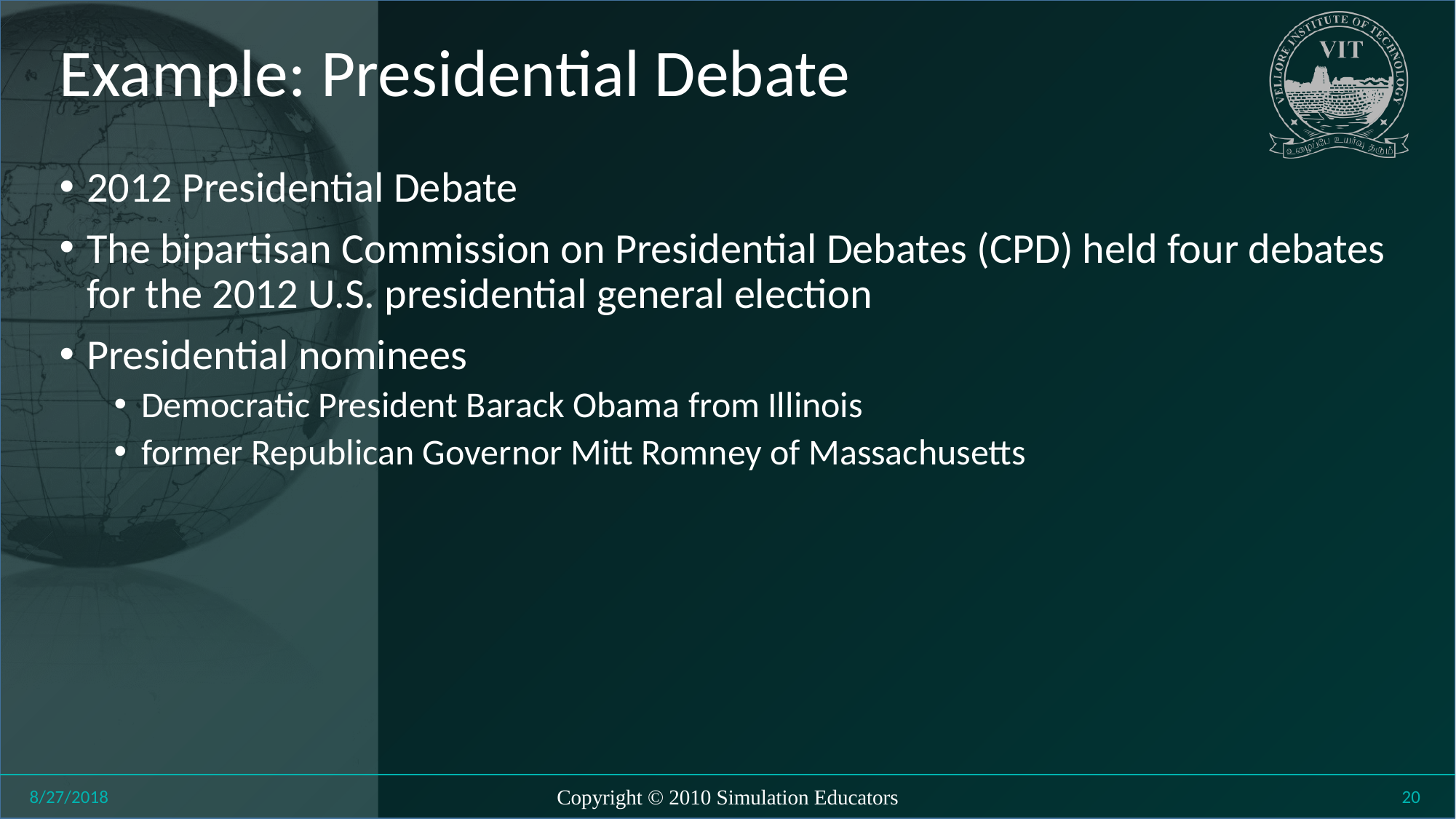

# Example: Presidential Debate
2012 Presidential Debate
The bipartisan Commission on Presidential Debates (CPD) held four debates for the 2012 U.S. presidential general election
Presidential nominees
Democratic President Barack Obama from Illinois
former Republican Governor Mitt Romney of Massachusetts
8/27/2018
Copyright © 2010 Simulation Educators
20